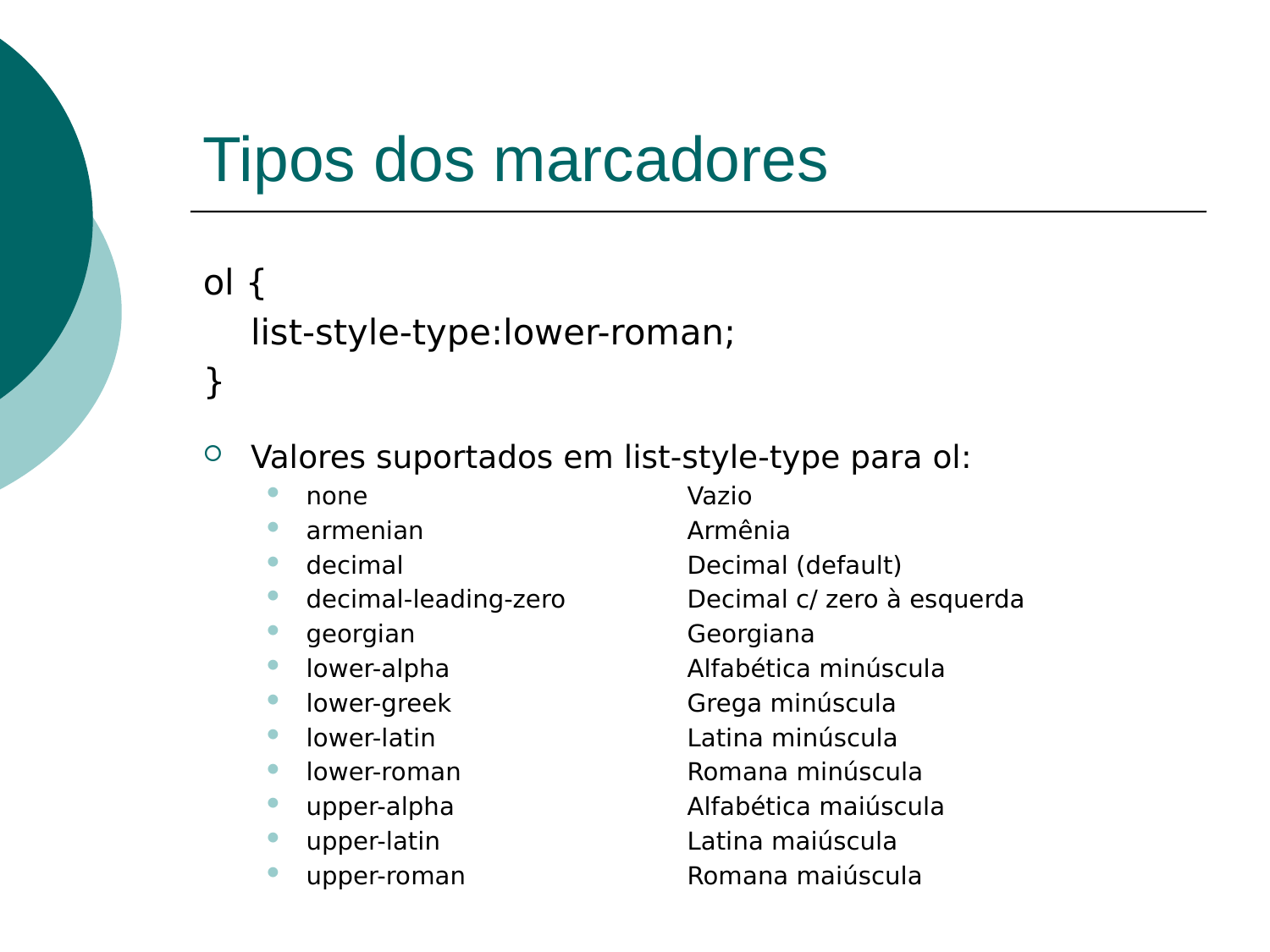

# Tipos dos marcadores
ol {
	list-style-type:lower-roman;
}

Valores suportados em list-style-type para ol:
none			Vazio
armenian			Armênia
decimal			Decimal (default)
decimal-leading-zero	Decimal c/ zero à esquerda
georgian			Georgiana
lower-alpha		Alfabética minúscula
lower-greek		Grega minúscula
lower-latin		Latina minúscula
lower-roman		Romana minúscula
upper-alpha		Alfabética maiúscula
upper-latin		Latina maiúscula
upper-roman		Romana maiúscula